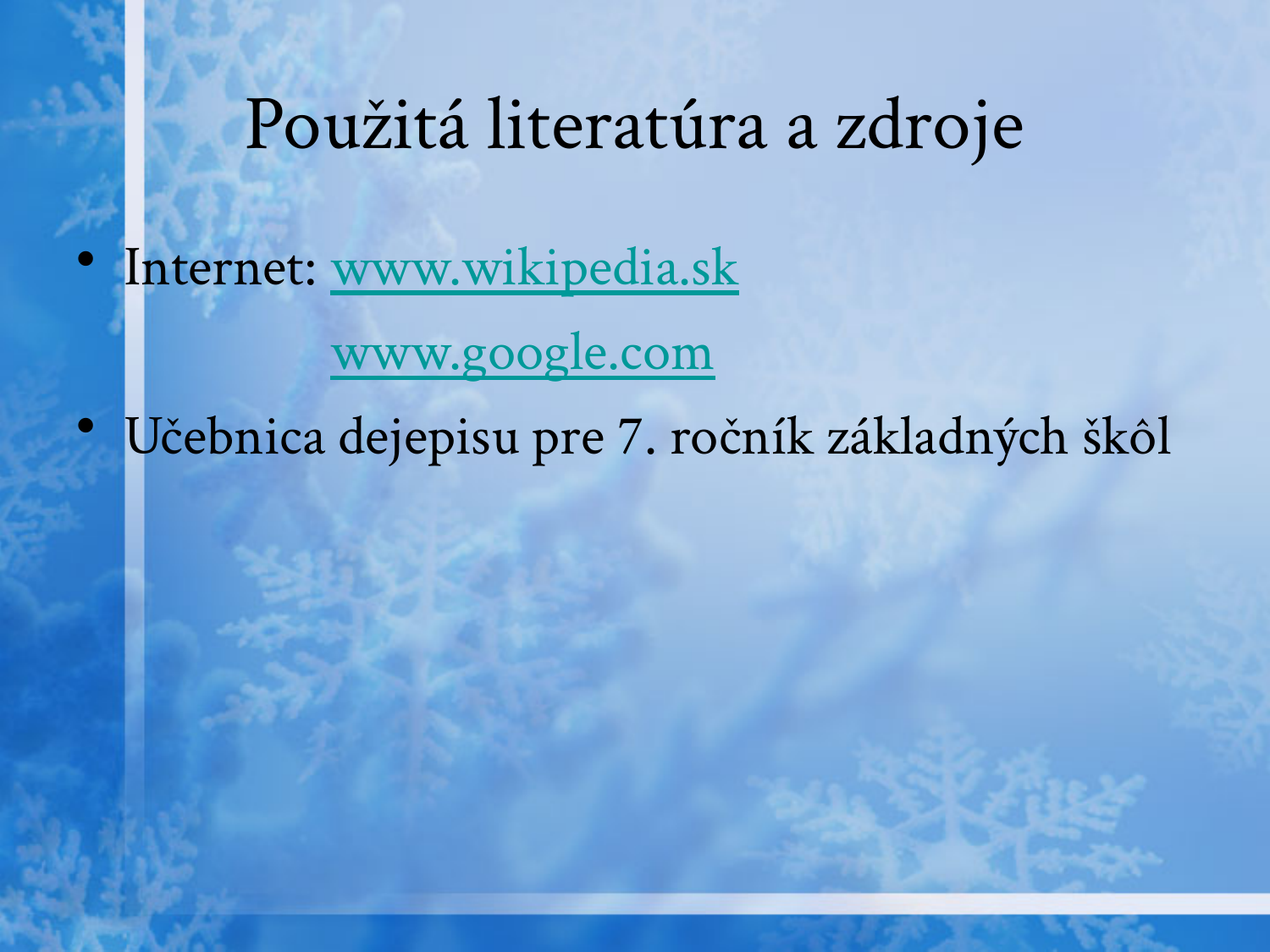

# Použitá literatúra a zdroje
Internet: www.wikipedia.sk
www.google.com
Učebnica dejepisu pre 7. ročník základných škôl